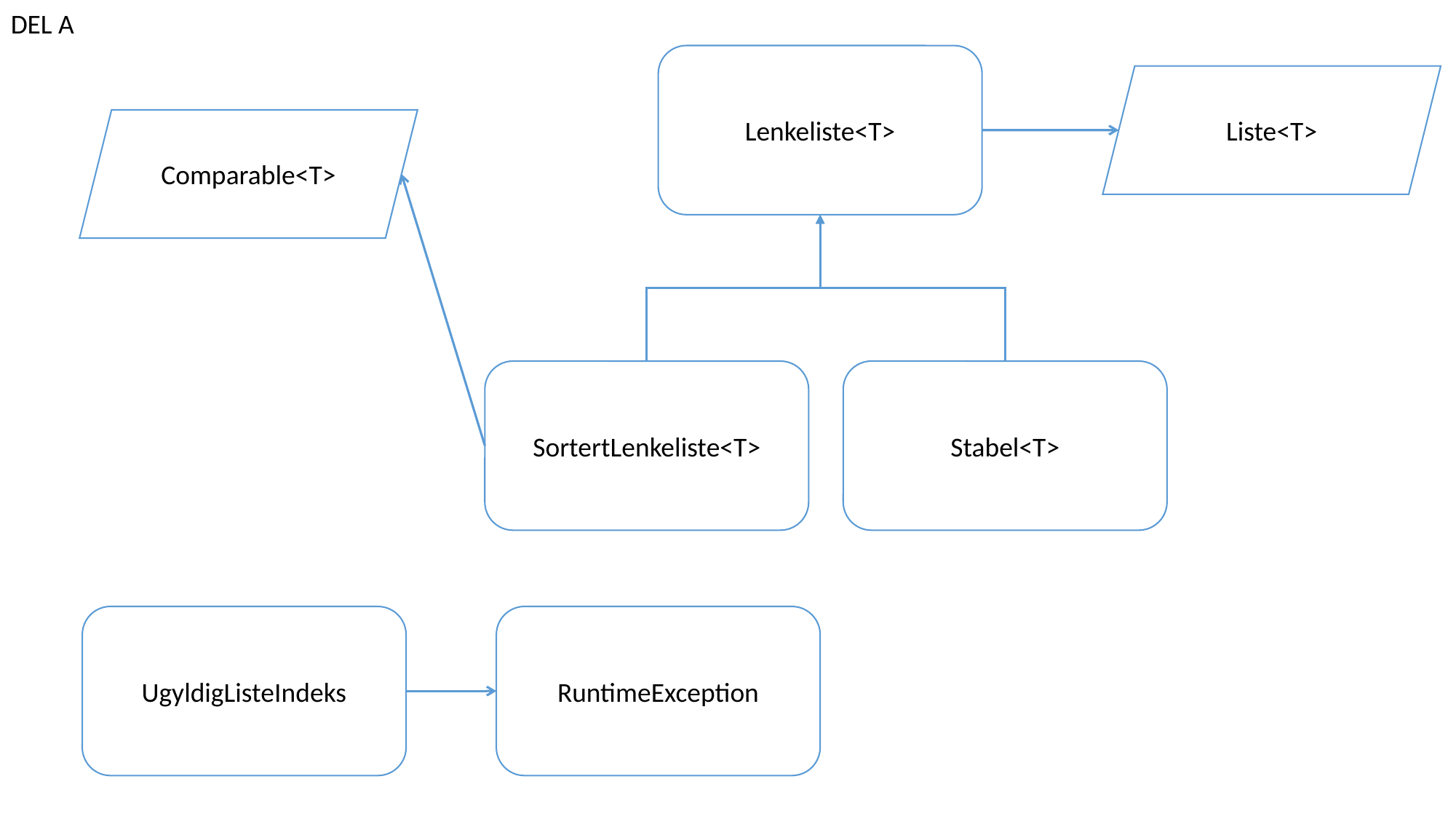

DEL A
Lenkeliste<T>
Liste<T>
Comparable<T>
SortertLenkeliste<T>
Stabel<T>
RuntimeException
UgyldigListeIndeks